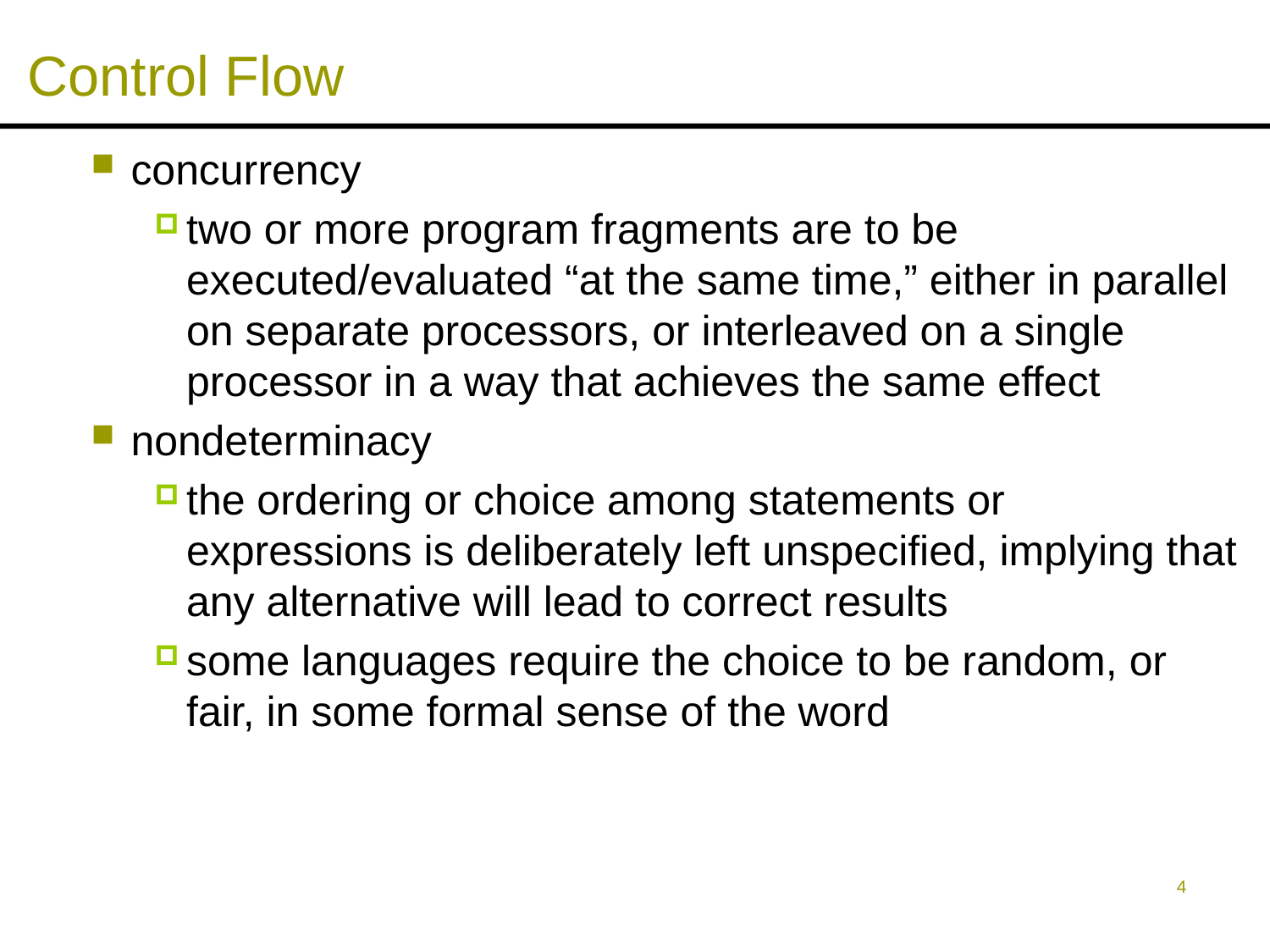

# Control Flow
concurrency
two or more program fragments are to be executed/evaluated “at the same time,” either in parallel on separate processors, or interleaved on a single processor in a way that achieves the same effect
nondeterminacy
the ordering or choice among statements or expressions is deliberately left unspecified, implying that any alternative will lead to correct results
some languages require the choice to be random, or fair, in some formal sense of the word
4